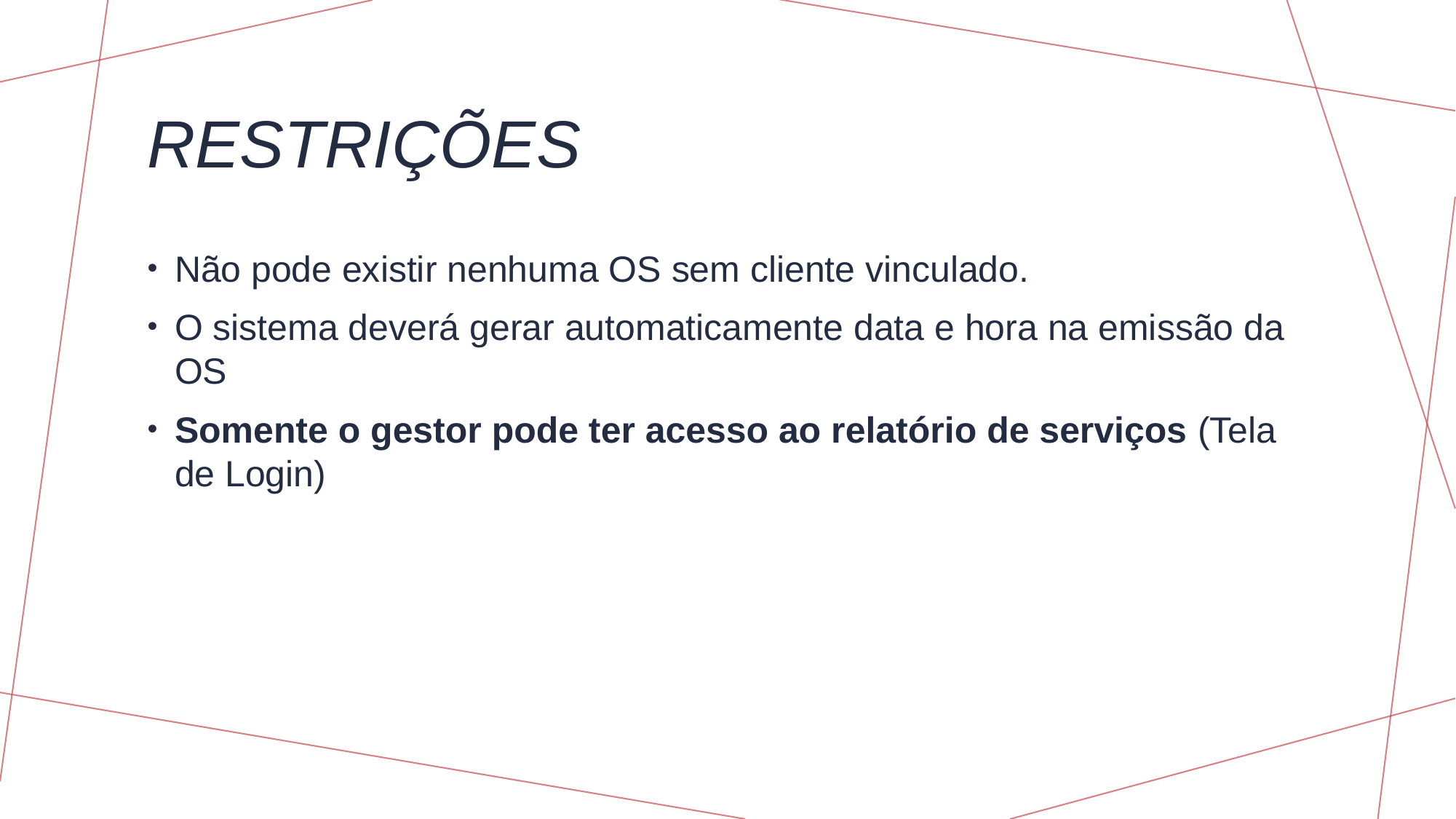

# restrições
Não pode existir nenhuma OS sem cliente vinculado.
O sistema deverá gerar automaticamente data e hora na emissão da OS
Somente o gestor pode ter acesso ao relatório de serviços (Tela de Login)